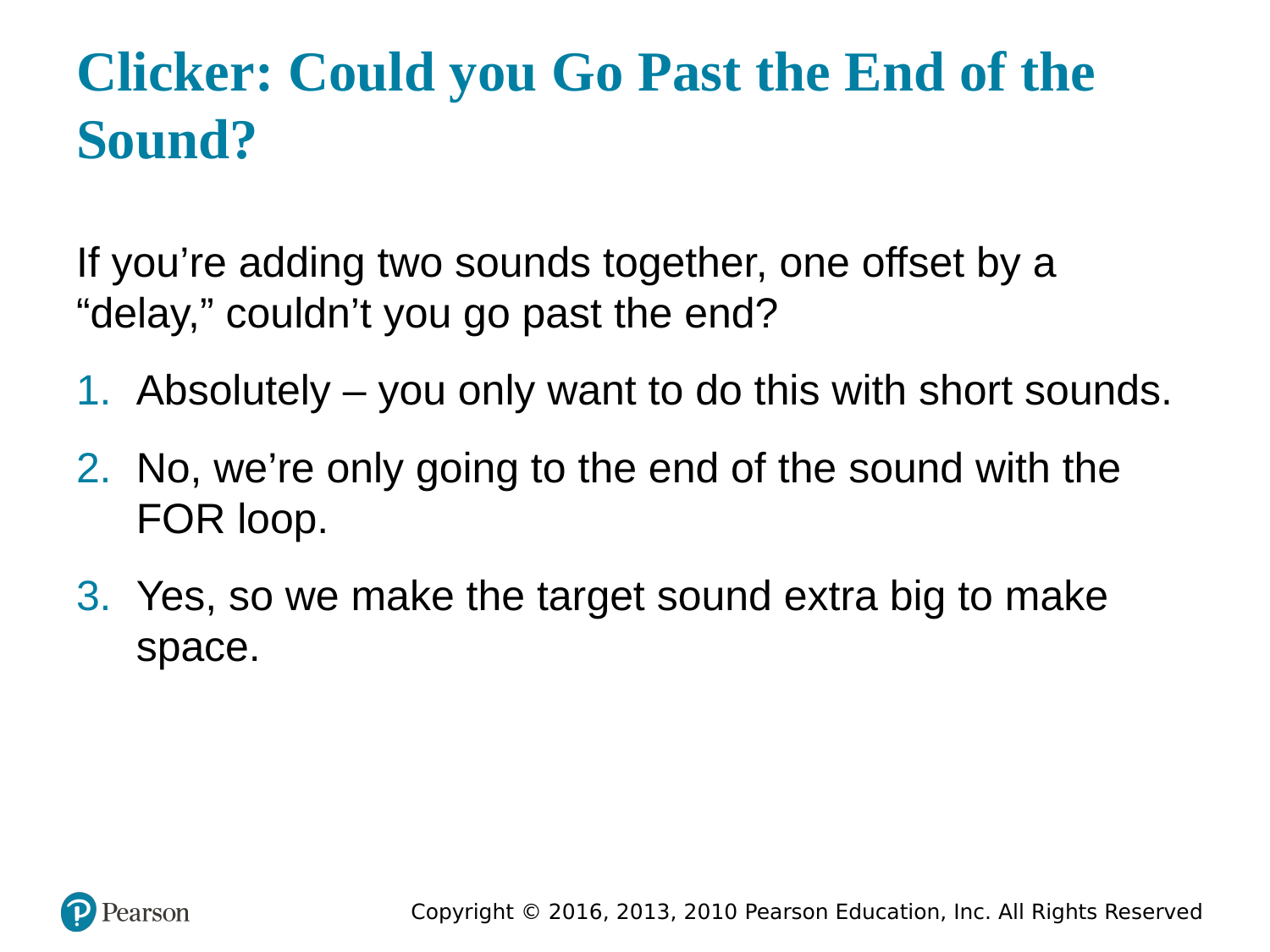

# Clicker: Could you Go Past the End of the Sound?
If you’re adding two sounds together, one offset by a “delay,” couldn’t you go past the end?
Absolutely – you only want to do this with short sounds.
No, we’re only going to the end of the sound with the FOR loop.
Yes, so we make the target sound extra big to make space.